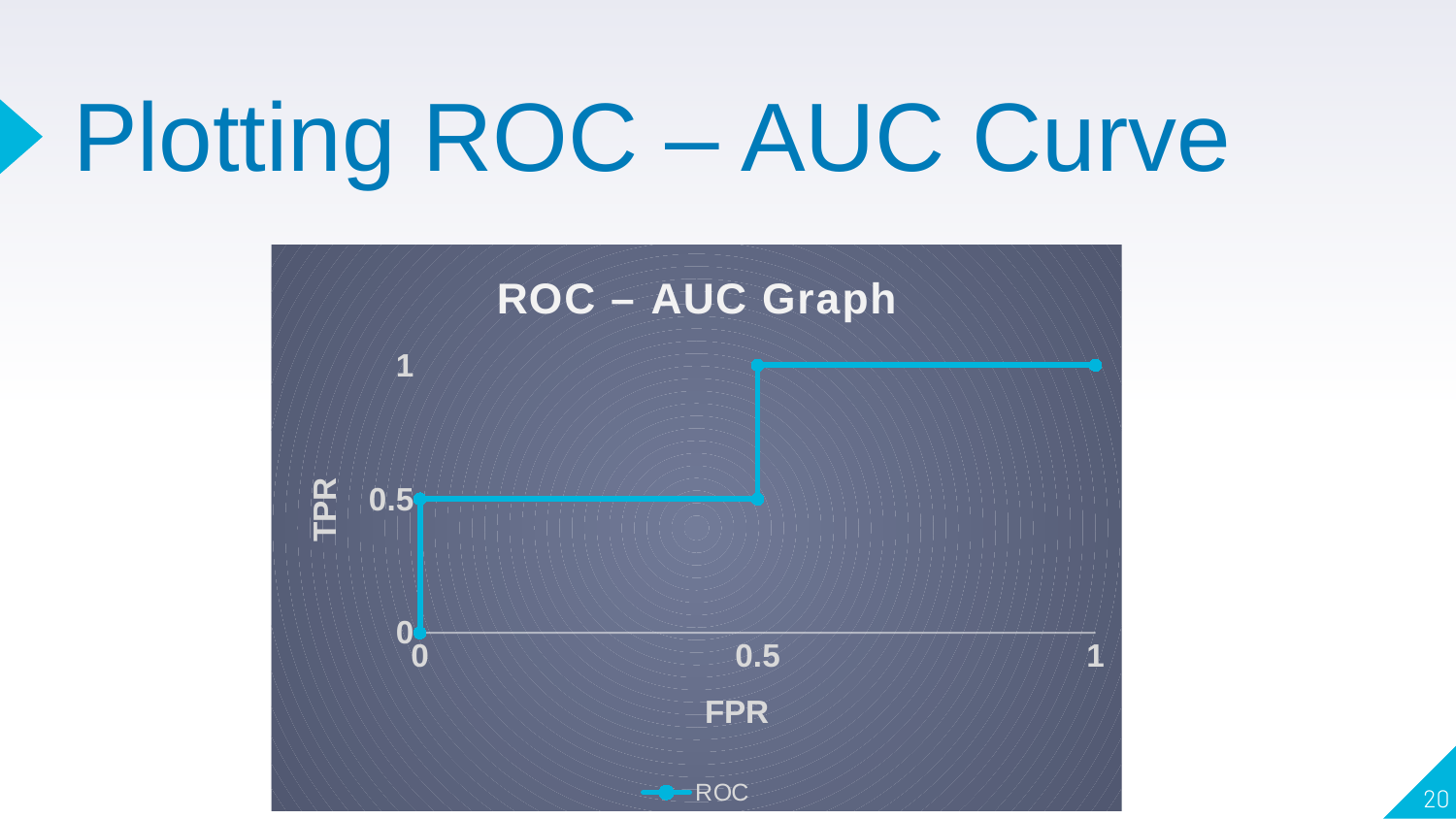

# Plotting ROC – AUC Curve

### Chart: ROC – AUC Graph

| Category | ROC |
|---|---|
20